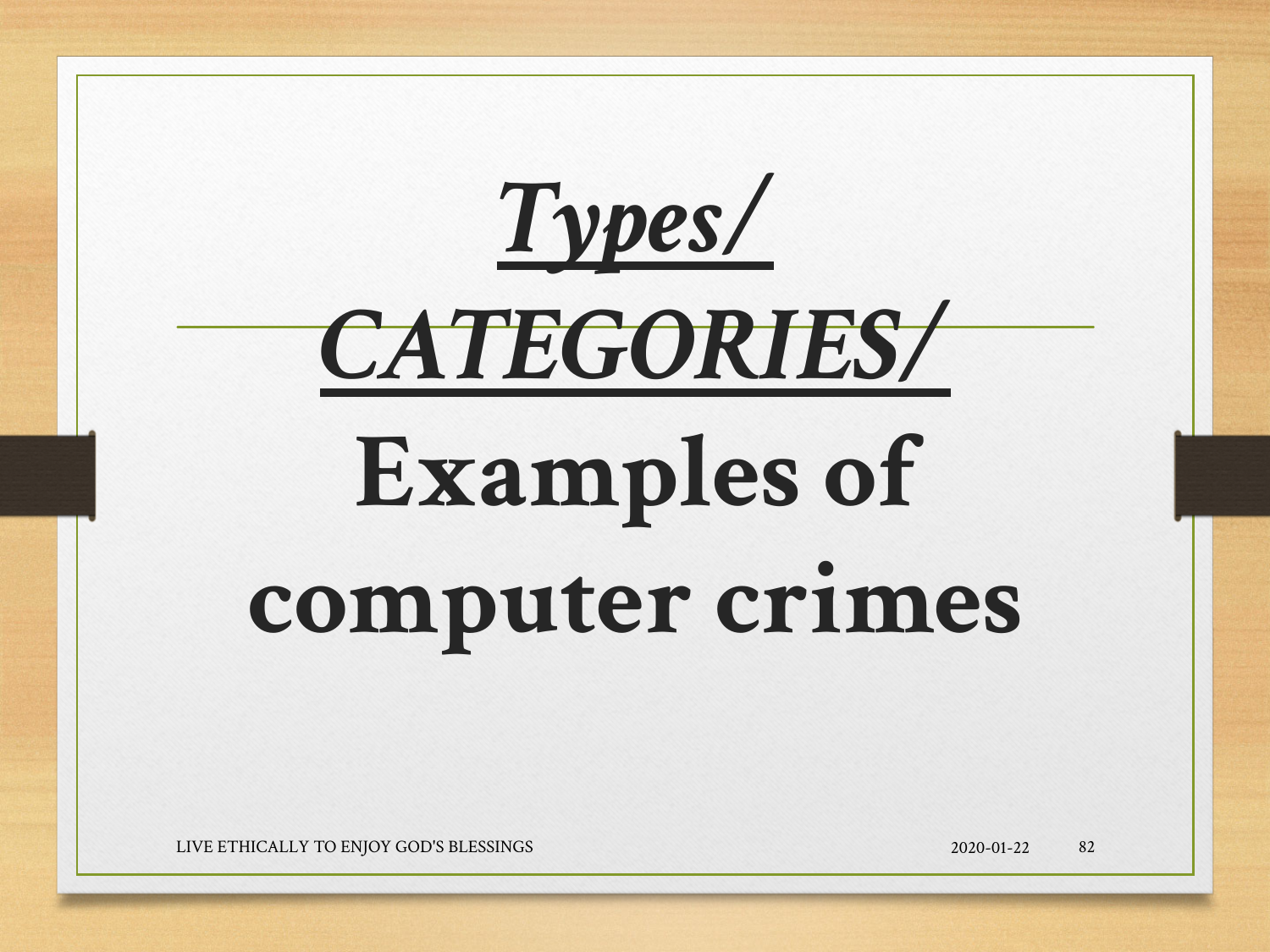

# Types/CATEGORIES/Examples of computer crimes
LIVE ETHICALLY TO ENJOY GOD'S BLESSINGS
2020-01-22
82